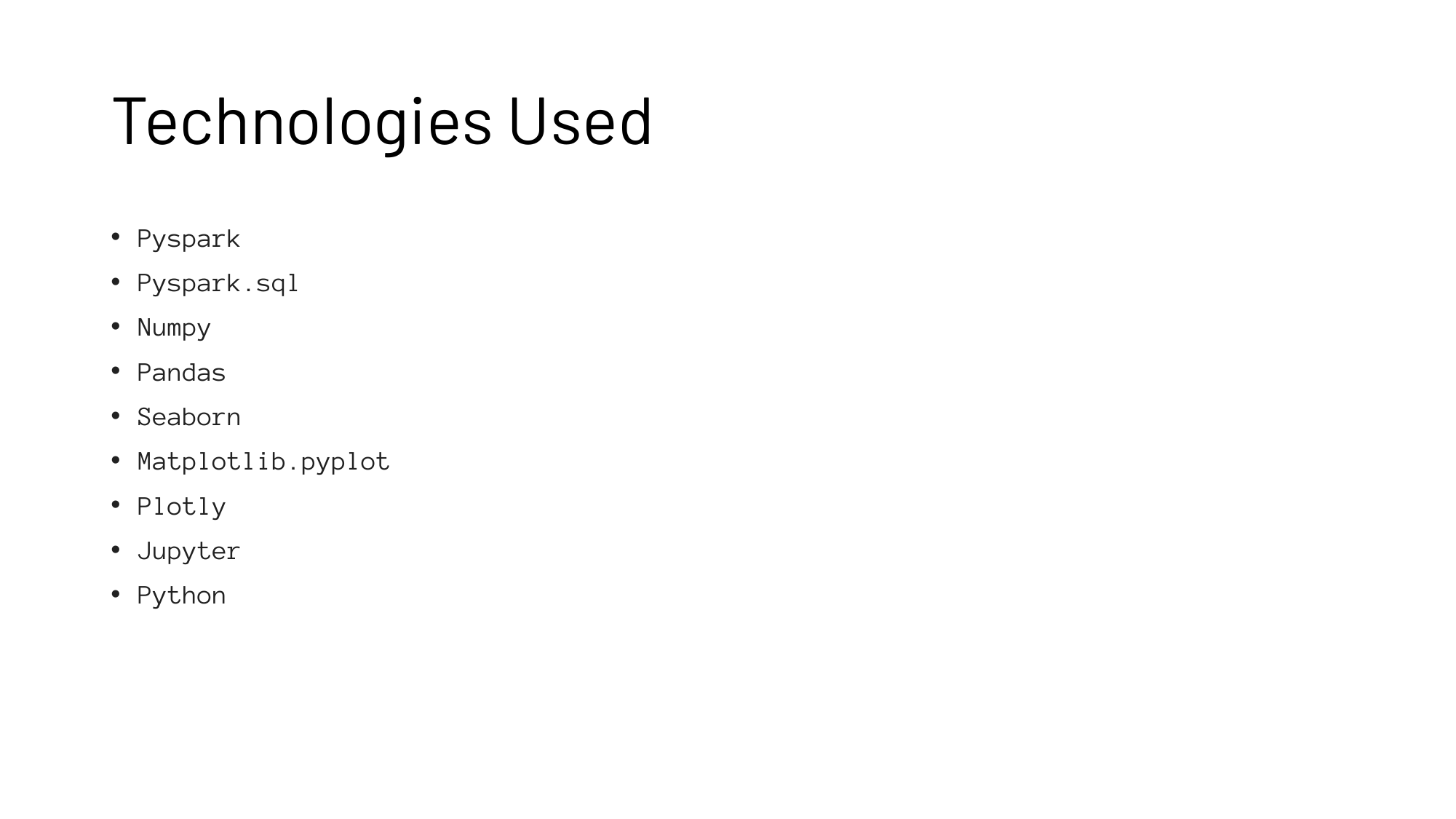

# Technologies Used
Pyspark
Pyspark.sql
Numpy
Pandas
Seaborn
Matplotlib.pyplot
Plotly
Jupyter
Python